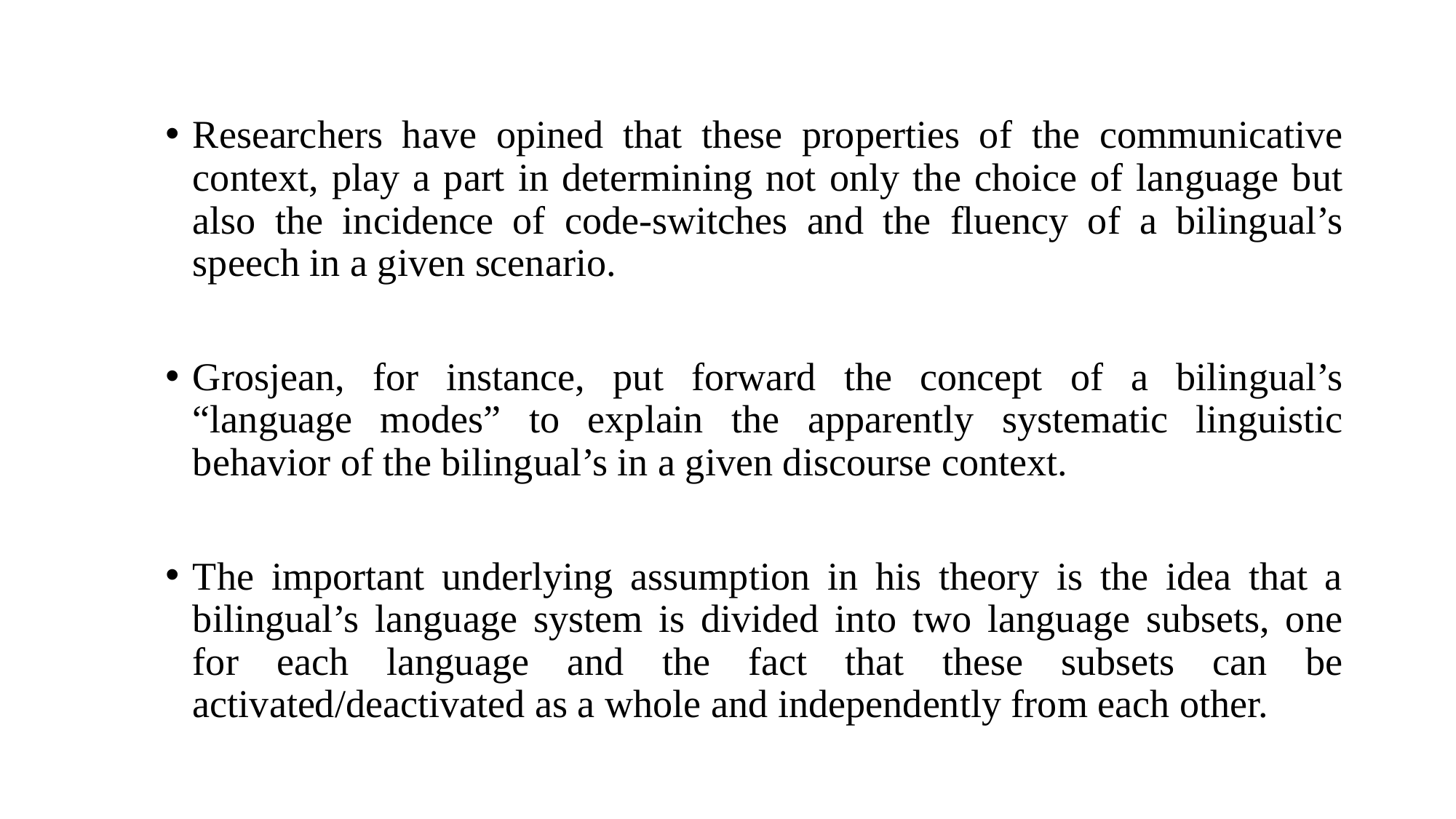

Researchers have opined that these properties of the communicative context, play a part in determining not only the choice of language but also the incidence of code-switches and the fluency of a bilingual’s speech in a given scenario.

Grosjean, for instance, put forward the concept of a bilingual’s “language modes” to explain the apparently systematic linguistic behavior of the bilingual’s in a given discourse context.

The important underlying assumption in his theory is the idea that a bilingual’s language system is divided into two language subsets, one for each language and the fact that these subsets can be activated/deactivated as a whole and independently from each other.